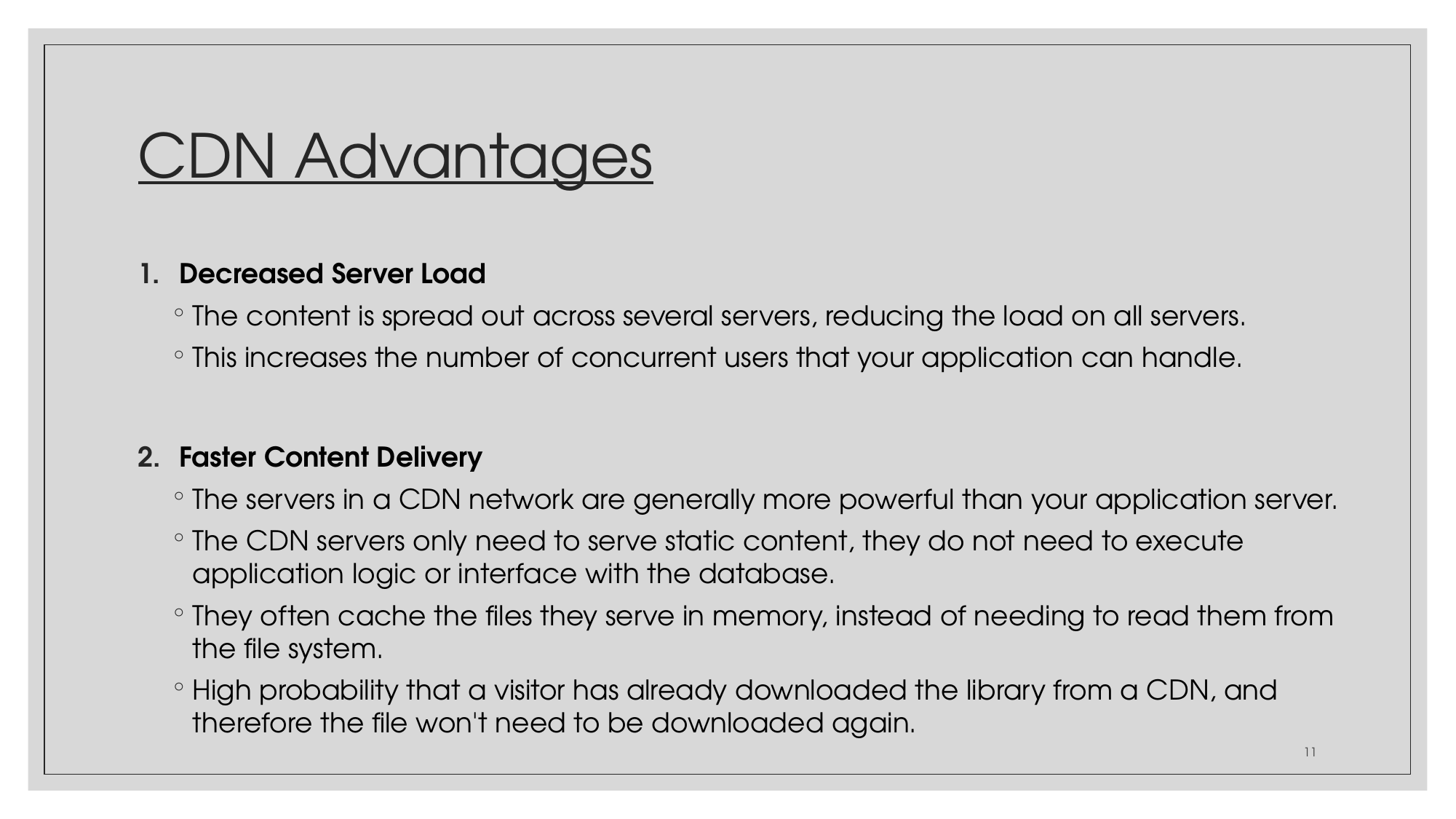

# CDN Advantages
Decreased Server Load
The content is spread out across several servers, reducing the load on all servers.
This increases the number of concurrent users that your application can handle.

Faster Content Delivery
The servers in a CDN network are generally more powerful than your application server.
The CDN servers only need to serve static content, they do not need to execute application logic or interface with the database.
They often cache the files they serve in memory, instead of needing to read them from the file system.
High probability that a visitor has already downloaded the library from a CDN, and therefore the file won't need to be downloaded again.
11